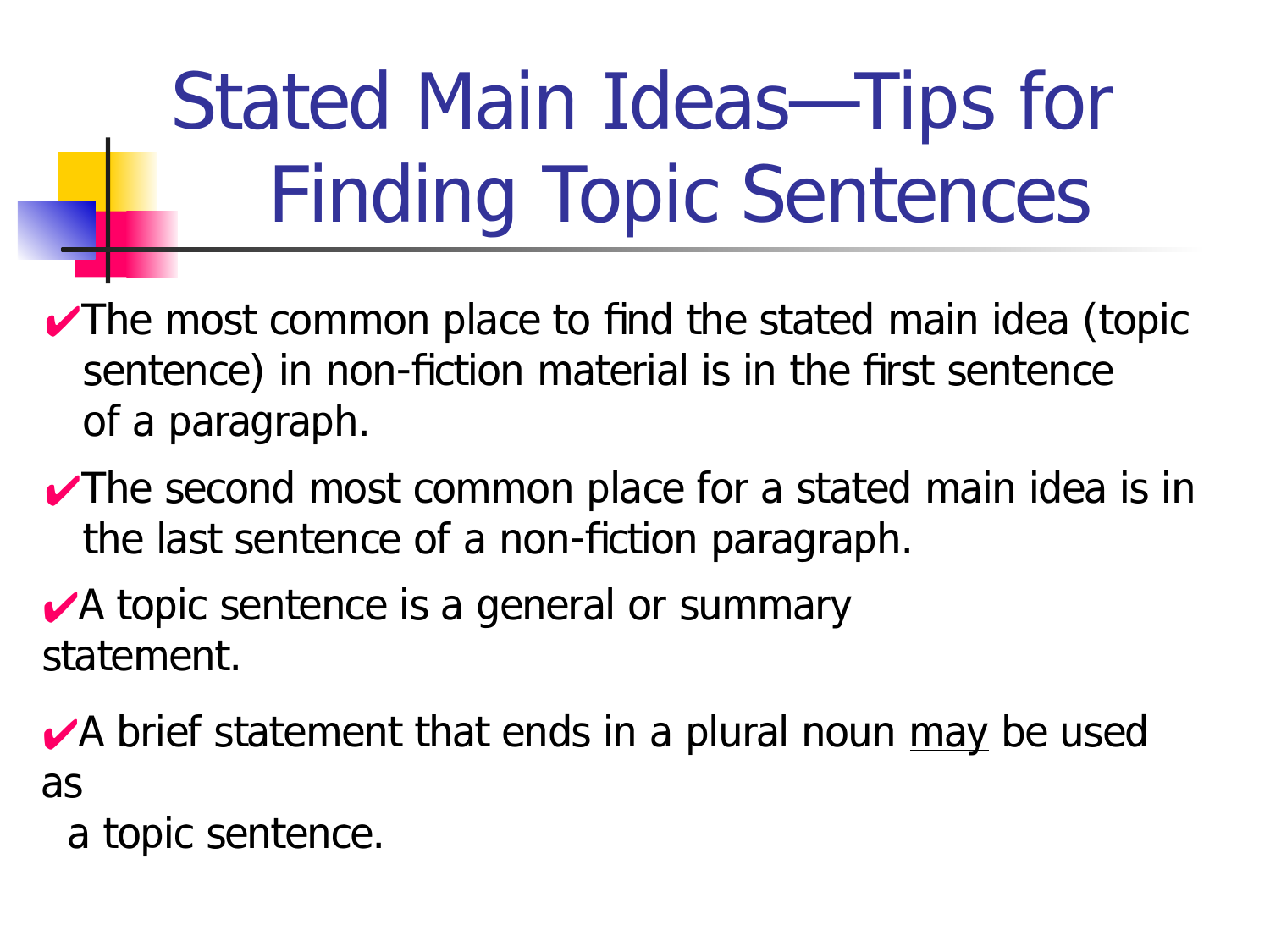

# Stated Main Ideas—Tips for         Finding Topic Sentences
The most common place to find the stated main idea (topic
   sentence) in non-fiction material is in the first sentence
   of a paragraph.
The second most common place for a stated main idea is in
   the last sentence of a non-fiction paragraph.
A topic sentence is a general or summary statement.
A brief statement that ends in a plural noun may be used as
  a topic sentence.